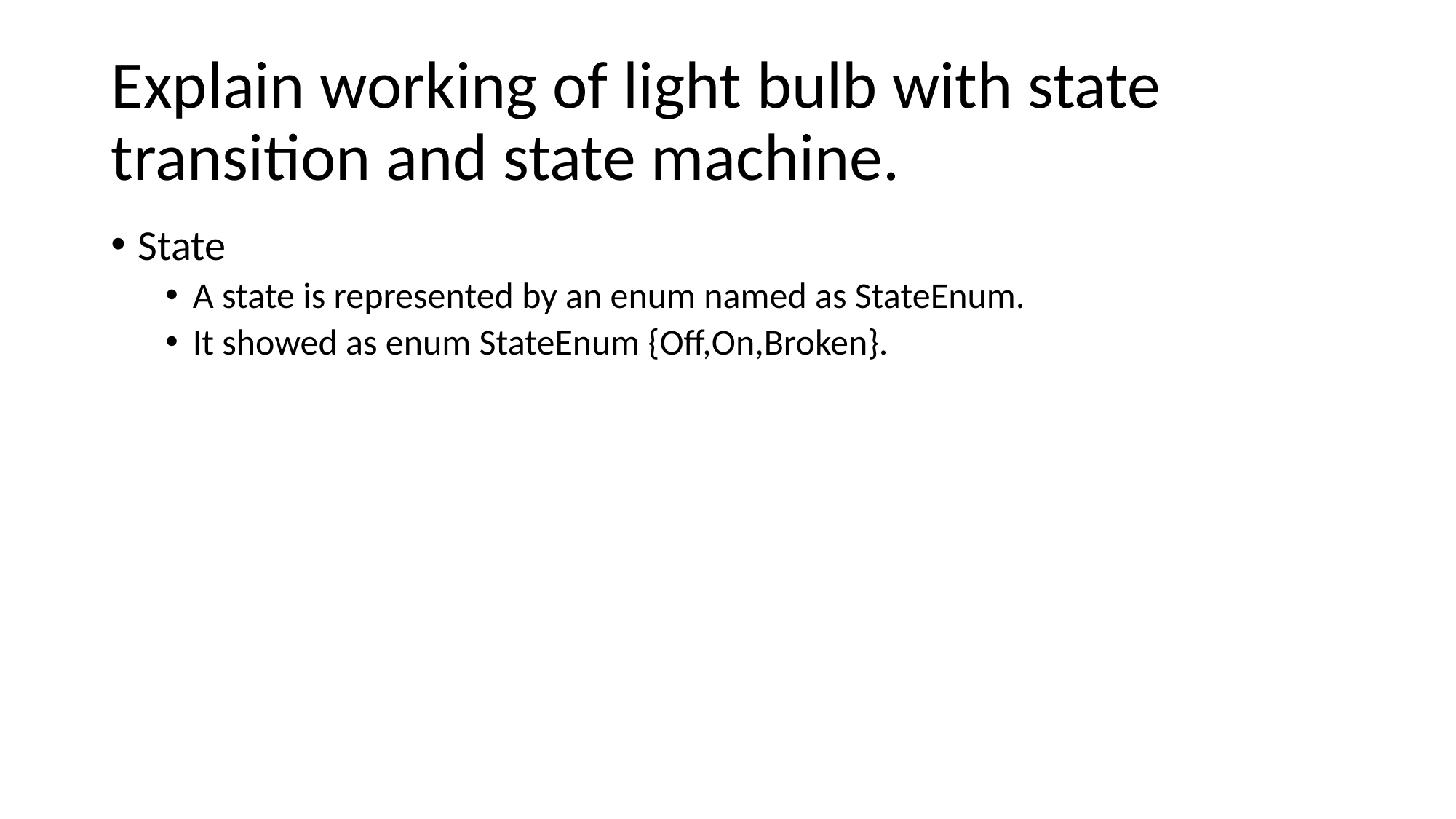

# Explain working of light bulb with state transition and state machine.
State
A state is represented by an enum named as StateEnum.
It showed as enum StateEnum {Off,On,Broken}.